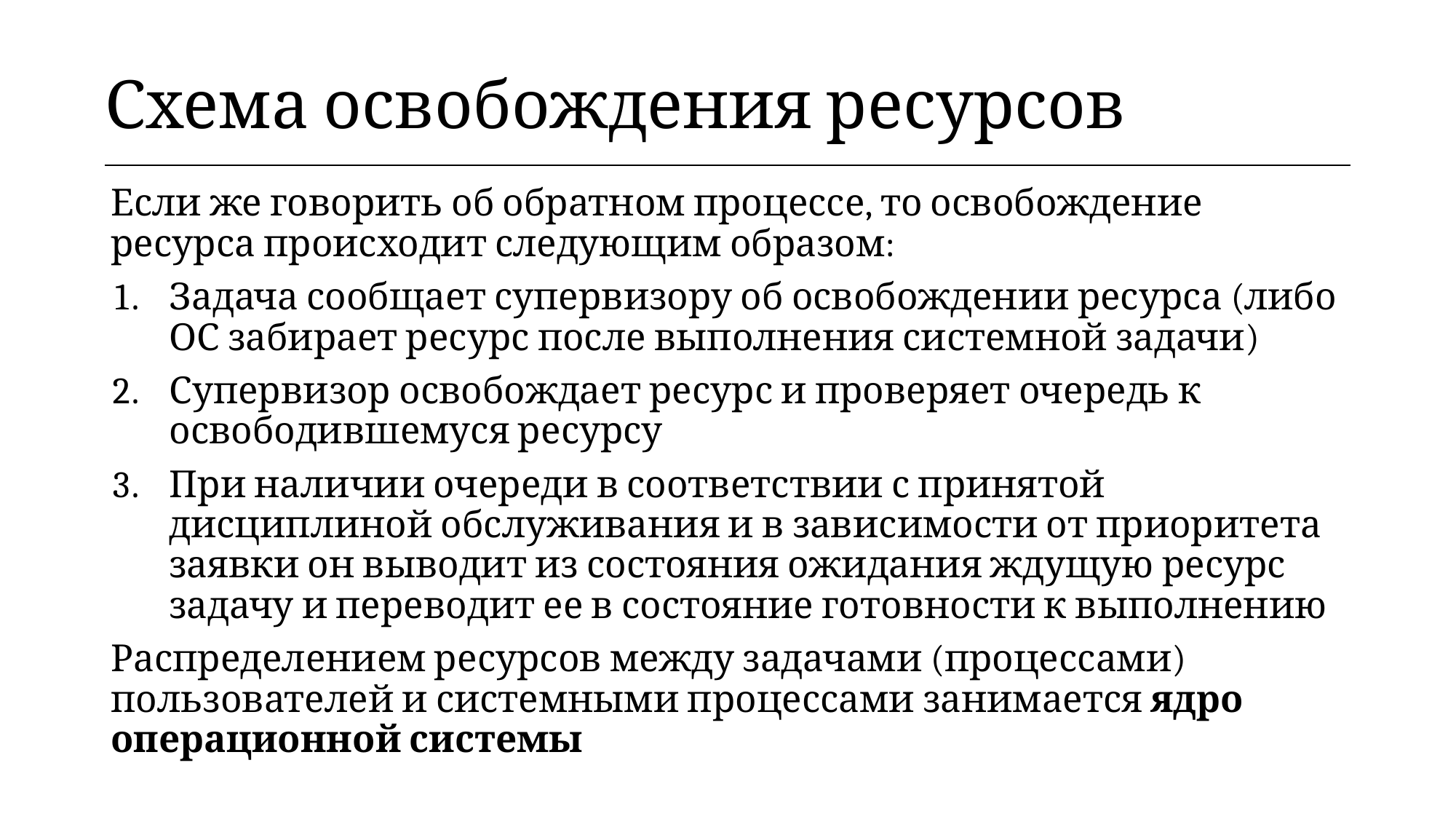

| Схема освобождения ресурсов |
| --- |
Если же говорить об обратном процессе, то освобождение ресурса происходит следующим образом:
Задача сообщает супервизору об освобождении ресурса (либо ОС забирает ресурс после выполнения системной задачи)
Супервизор освобождает ресурс и проверяет очередь к освободившемуся ресурсу
При наличии очереди в соответствии с принятой дисциплиной обслуживания и в зависимости от приоритета заявки он выводит из состояния ожидания ждущую ресурс задачу и переводит ее в состояние готовности к выполнению
Распределением ресурсов между задачами (процессами) пользователей и системными процессами занимается ядро операционной системы